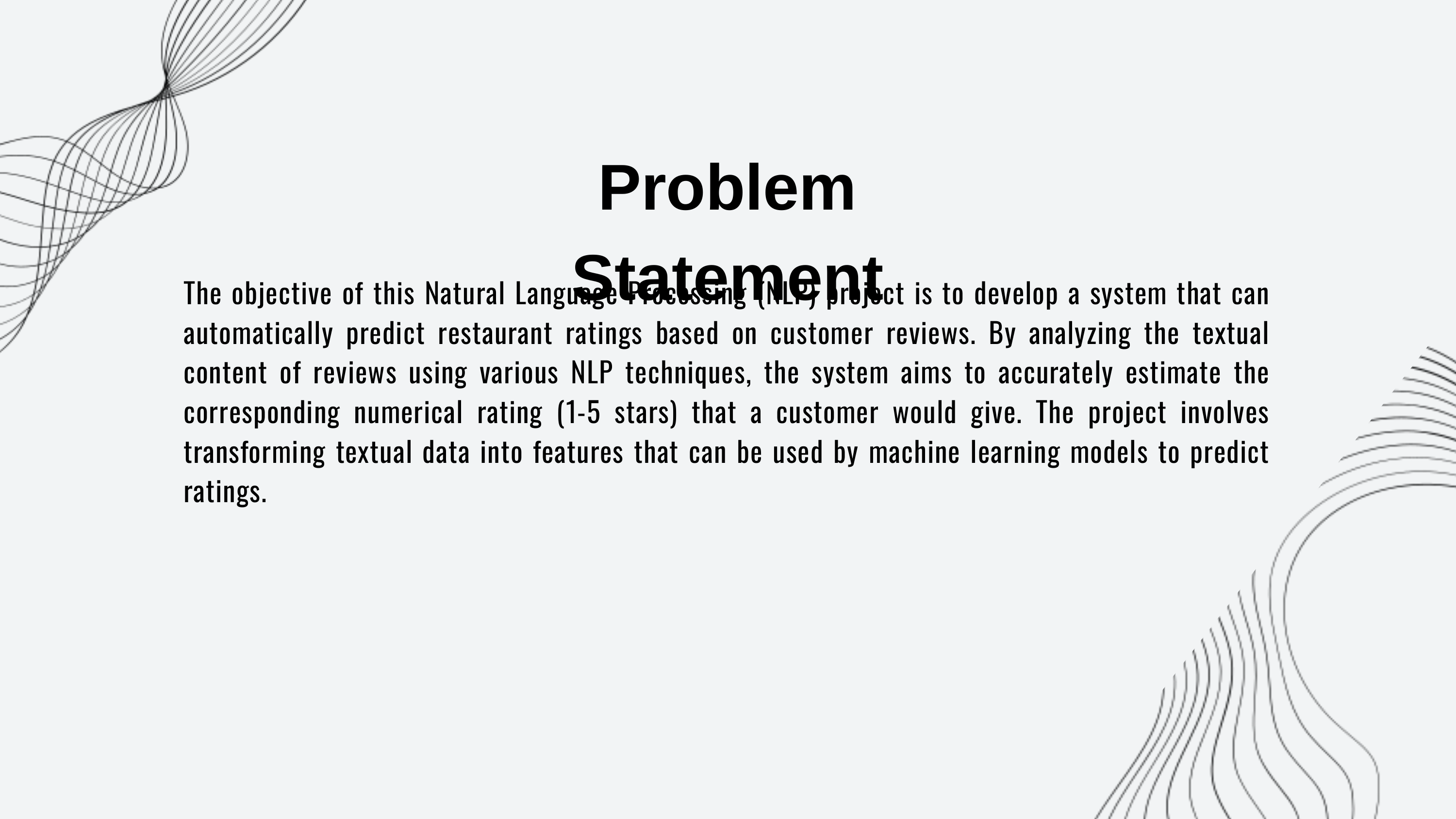

Problem Statement
The objective of this Natural Language Processing (NLP) project is to develop a system that can automatically predict restaurant ratings based on customer reviews. By analyzing the textual content of reviews using various NLP techniques, the system aims to accurately estimate the corresponding numerical rating (1-5 stars) that a customer would give. The project involves transforming textual data into features that can be used by machine learning models to predict ratings.